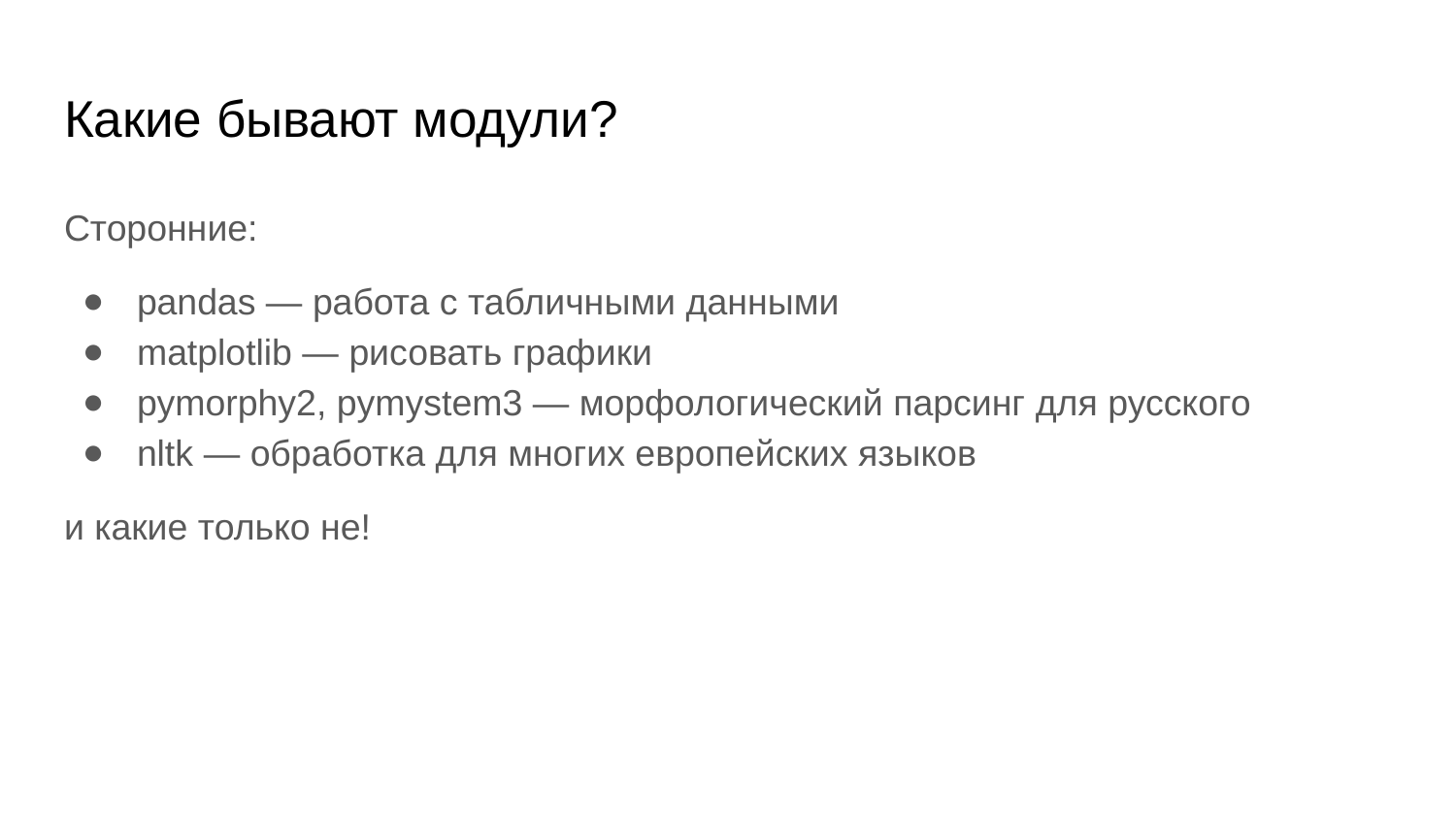

# Какие бывают модули?
Сторонние:
pandas — работа с табличными данными
matplotlib — рисовать графики
pymorphy2, pymystem3 — морфологический парсинг для русского
nltk — обработка для многих европейских языков
и какие только не!